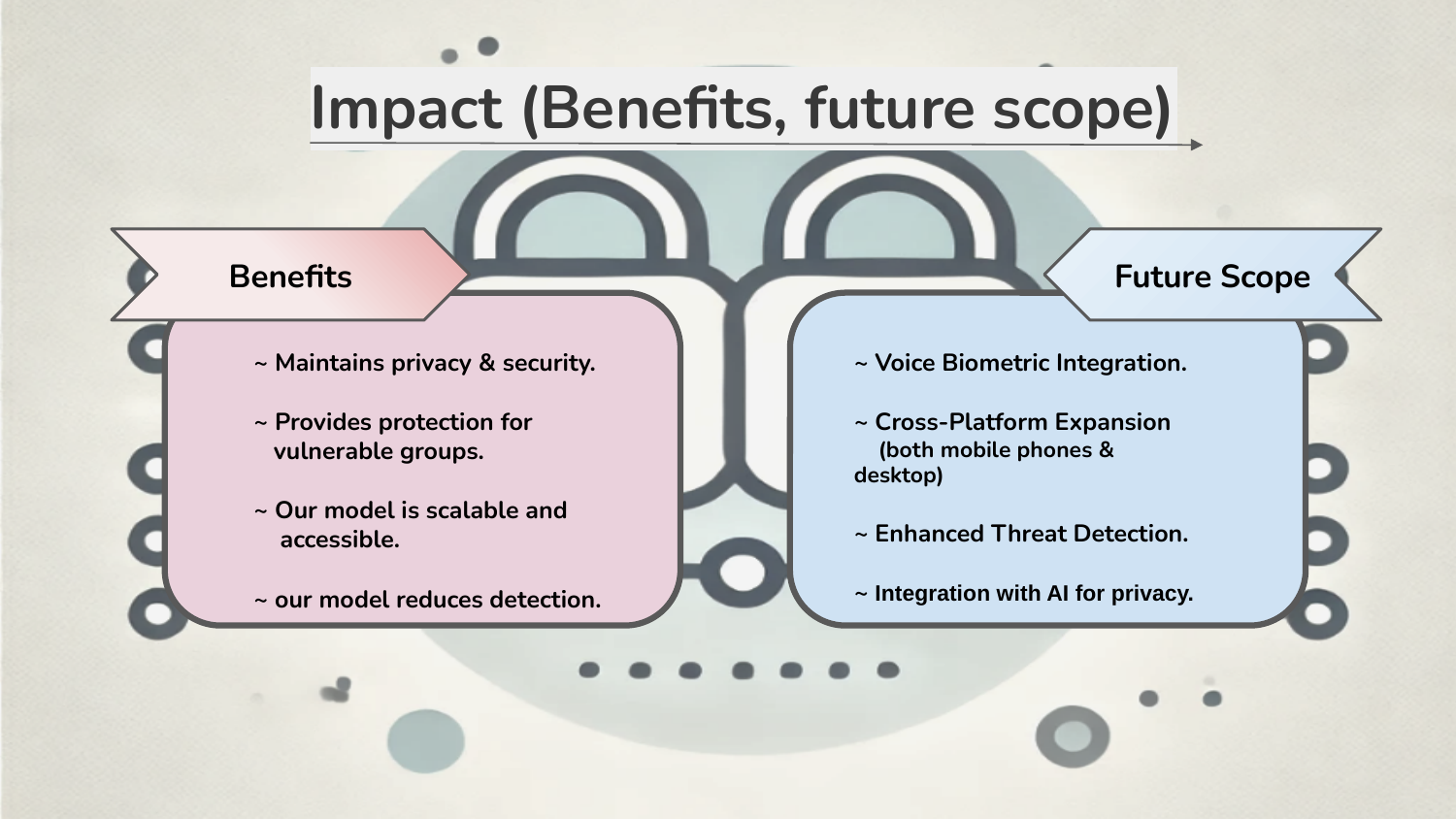

# Impact (Benefits, future scope)

Benefits
Future Scope

~ Maintains privacy & security.

~ Provides protection for
   vulnerable groups.

~ Our model is scalable and
    accessible.

~ our model reduces detection.

~ Voice Biometric Integration.

~ Cross-Platform Expansion
    (both mobile phones & desktop)

~ Enhanced Threat Detection.

~ Integration with AI for privacy.